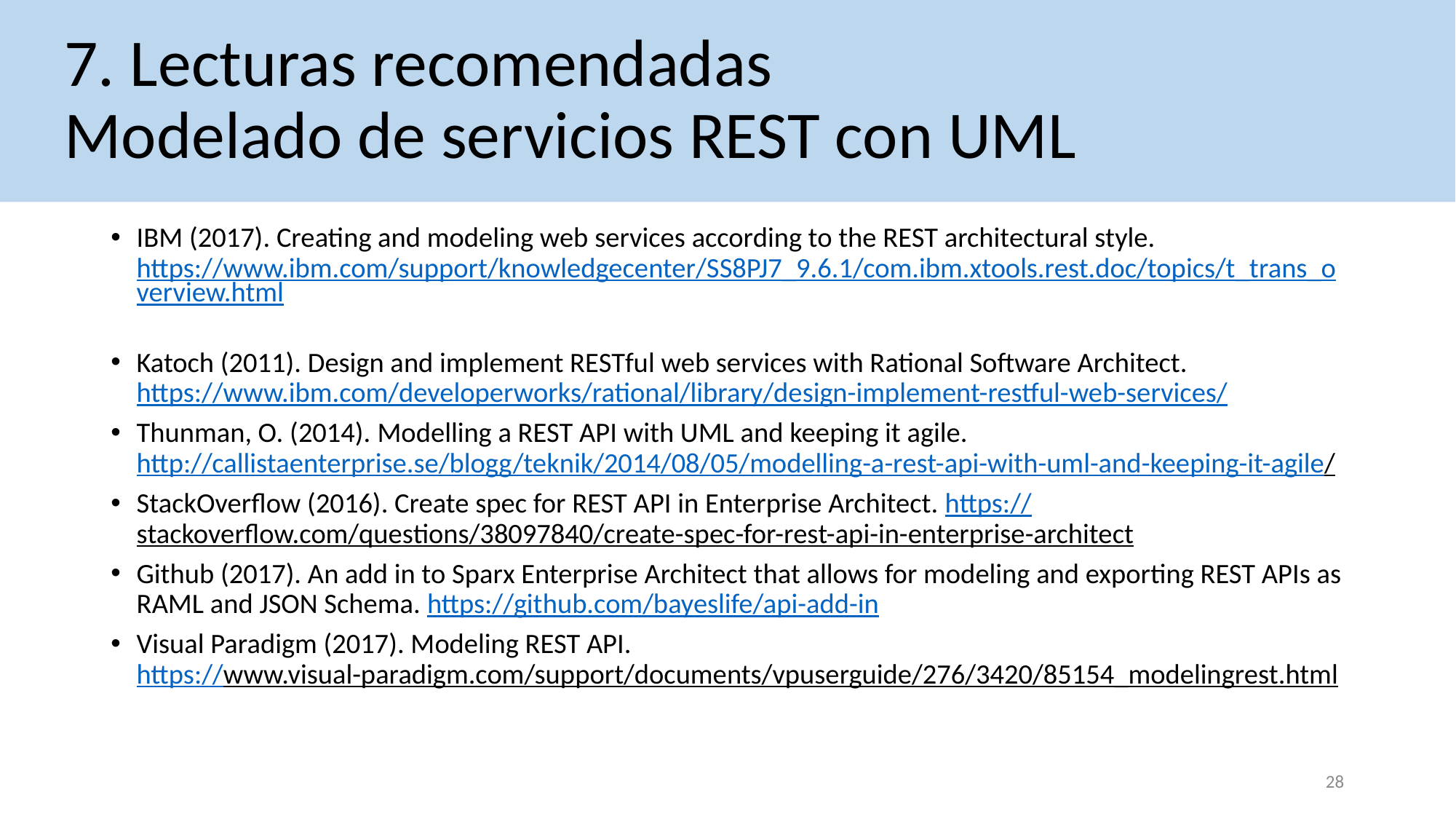

# 7. Lecturas recomendadas Modelado de servicios REST con UML
IBM (2017). Creating and modeling web services according to the REST architectural style. https://www.ibm.com/support/knowledgecenter/SS8PJ7_9.6.1/com.ibm.xtools.rest.doc/topics/t_trans_overview.html
Katoch (2011). Design and implement RESTful web services with Rational Software Architect. https://www.ibm.com/developerworks/rational/library/design-implement-restful-web-services/
Thunman, O. (2014). Modelling a REST API with UML and keeping it agile. http://callistaenterprise.se/blogg/teknik/2014/08/05/modelling-a-rest-api-with-uml-and-keeping-it-agile/
StackOverflow (2016). Create spec for REST API in Enterprise Architect. https://stackoverflow.com/questions/38097840/create-spec-for-rest-api-in-enterprise-architect
Github (2017). An add in to Sparx Enterprise Architect that allows for modeling and exporting REST APIs as RAML and JSON Schema. https://github.com/bayeslife/api-add-in
Visual Paradigm (2017). Modeling REST API.
https://www.visual-paradigm.com/support/documents/vpuserguide/276/3420/85154_modelingrest.html

28